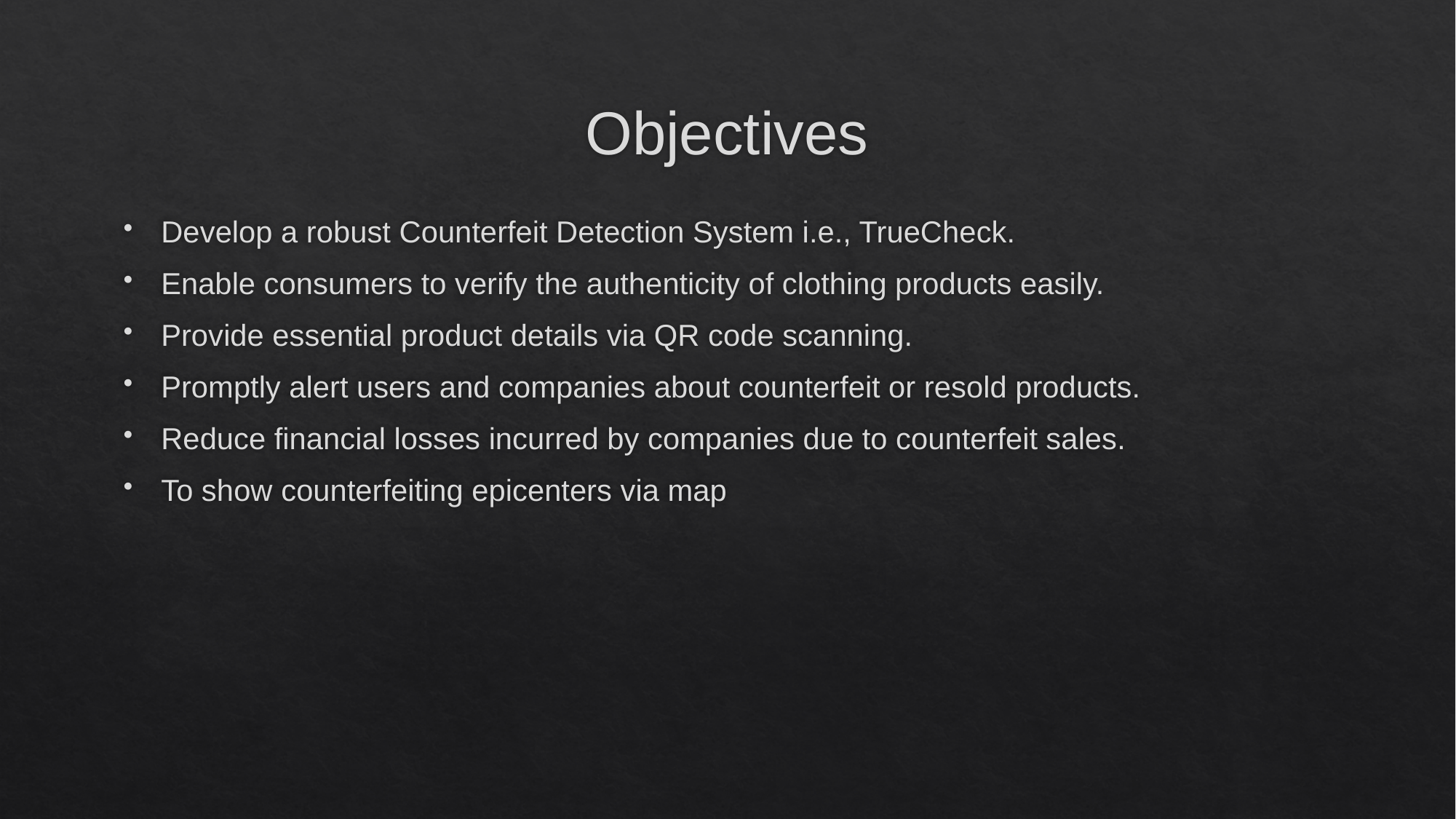

# Objectives
Develop a robust Counterfeit Detection System i.e., TrueCheck.
Enable consumers to verify the authenticity of clothing products easily.
Provide essential product details via QR code scanning.
Promptly alert users and companies about counterfeit or resold products.
Reduce financial losses incurred by companies due to counterfeit sales.
To show counterfeiting epicenters via map